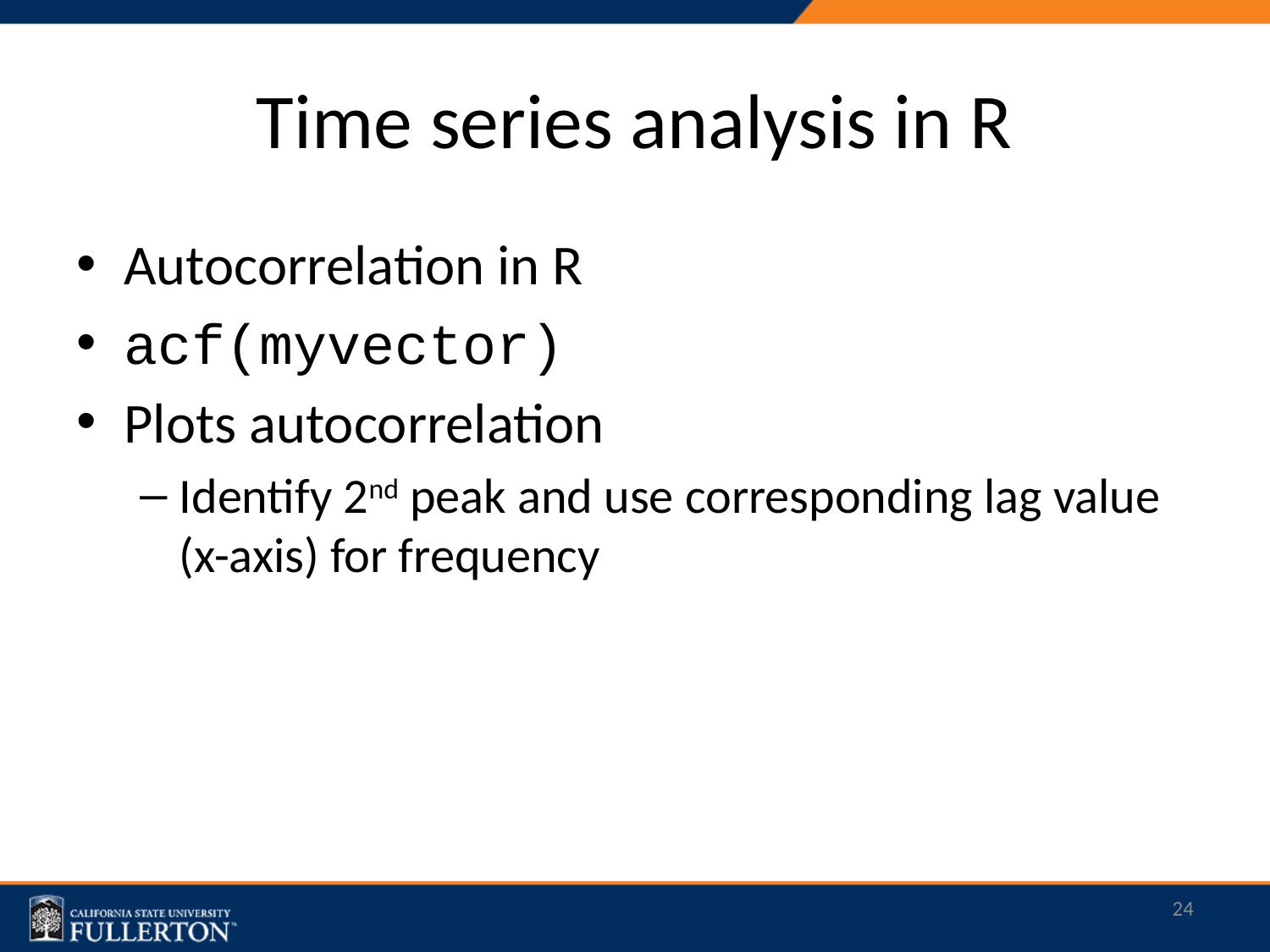

# Time series analysis in R
Autocorrelation in R
acf(myvector)
Plots autocorrelation
Identify 2nd peak and use corresponding lag value (x-axis) for frequency

24